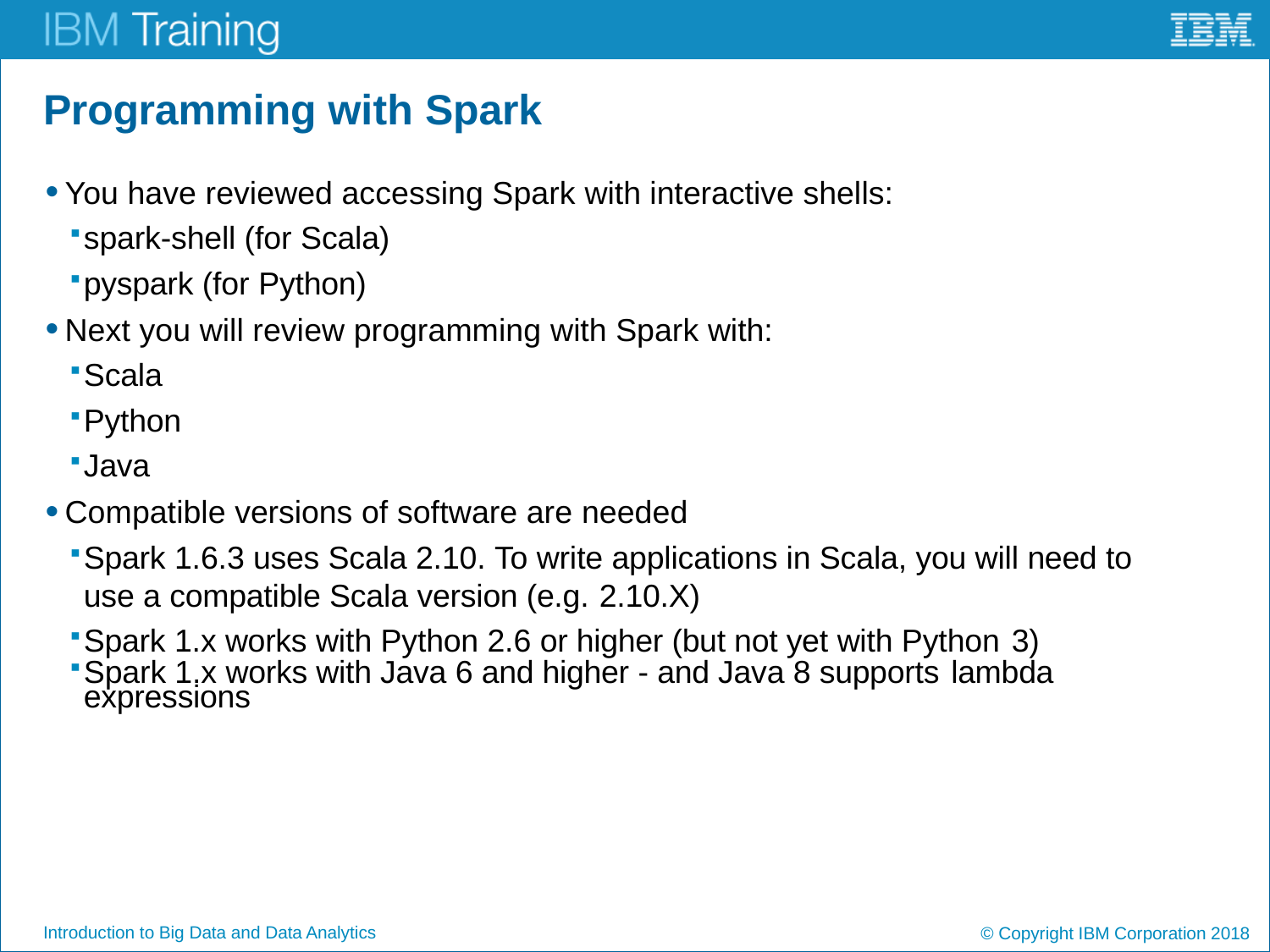

# Programming with Spark
You have reviewed accessing Spark with interactive shells:
spark-shell (for Scala)
pyspark (for Python)
Next you will review programming with Spark with:
Scala
Python
Java
Compatible versions of software are needed
Spark 1.6.3 uses Scala 2.10. To write applications in Scala, you will need to  use a compatible Scala version (e.g. 2.10.X)
Spark 1.x works with Python 2.6 or higher (but not yet with Python 3)
Spark 1.x works with Java 6 and higher - and Java 8 supports lambda expressions